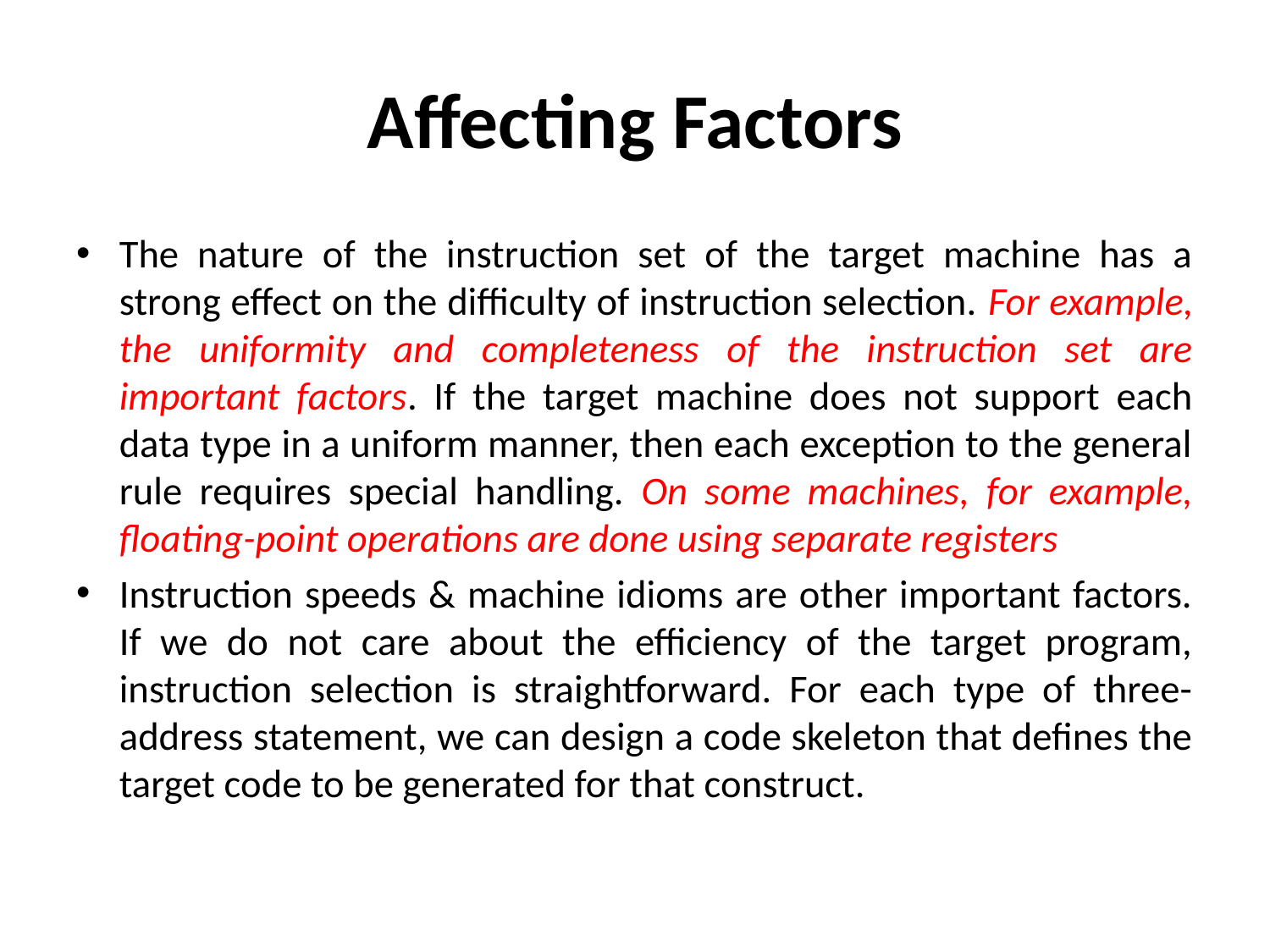

# Affecting Factors
The nature of the instruction set of the target machine has a strong effect on the difficulty of instruction selection. For example, the uniformity and completeness of the instruction set are important factors. If the target machine does not support each data type in a uniform manner, then each exception to the general rule requires special handling. On some machines, for example, floating-point operations are done using separate registers
Instruction speeds & machine idioms are other important factors. If we do not care about the efficiency of the target program, instruction selection is straightforward. For each type of three-address statement, we can design a code skeleton that defines the target code to be generated for that construct.